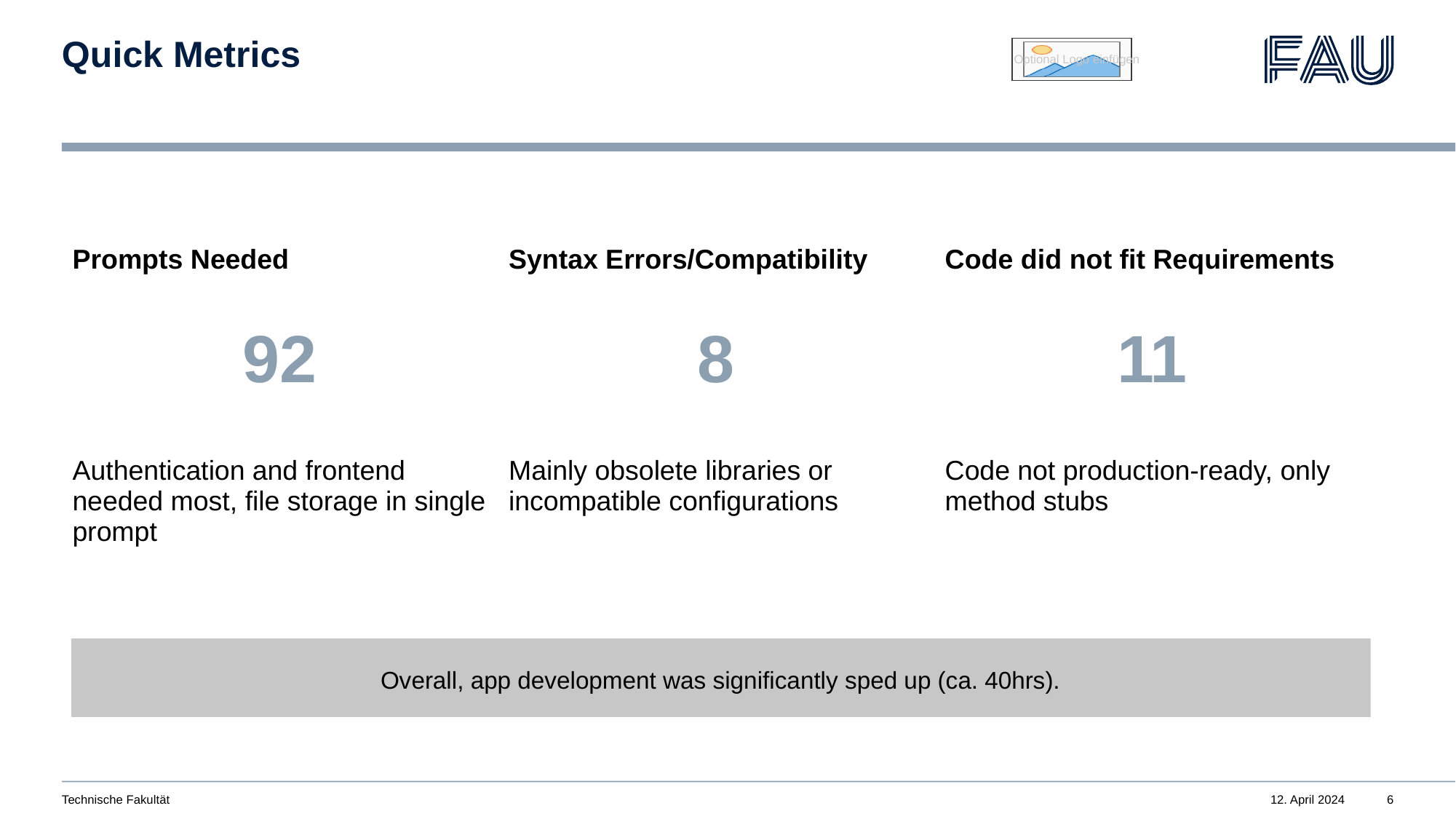

# Quick Metrics

| Prompts Needed | Syntax Errors/Compatibility | Code did not fit Requirements |
| --- | --- | --- |
| 92 | 8 | 11 |
| Authentication and frontend needed most, file storage in single prompt | Mainly obsolete libraries or incompatible configurations | Code not production-ready, only method stubs |
Overall, app development was significantly sped up (ca. 40hrs).
Technische Fakultät
12. April 2024
6